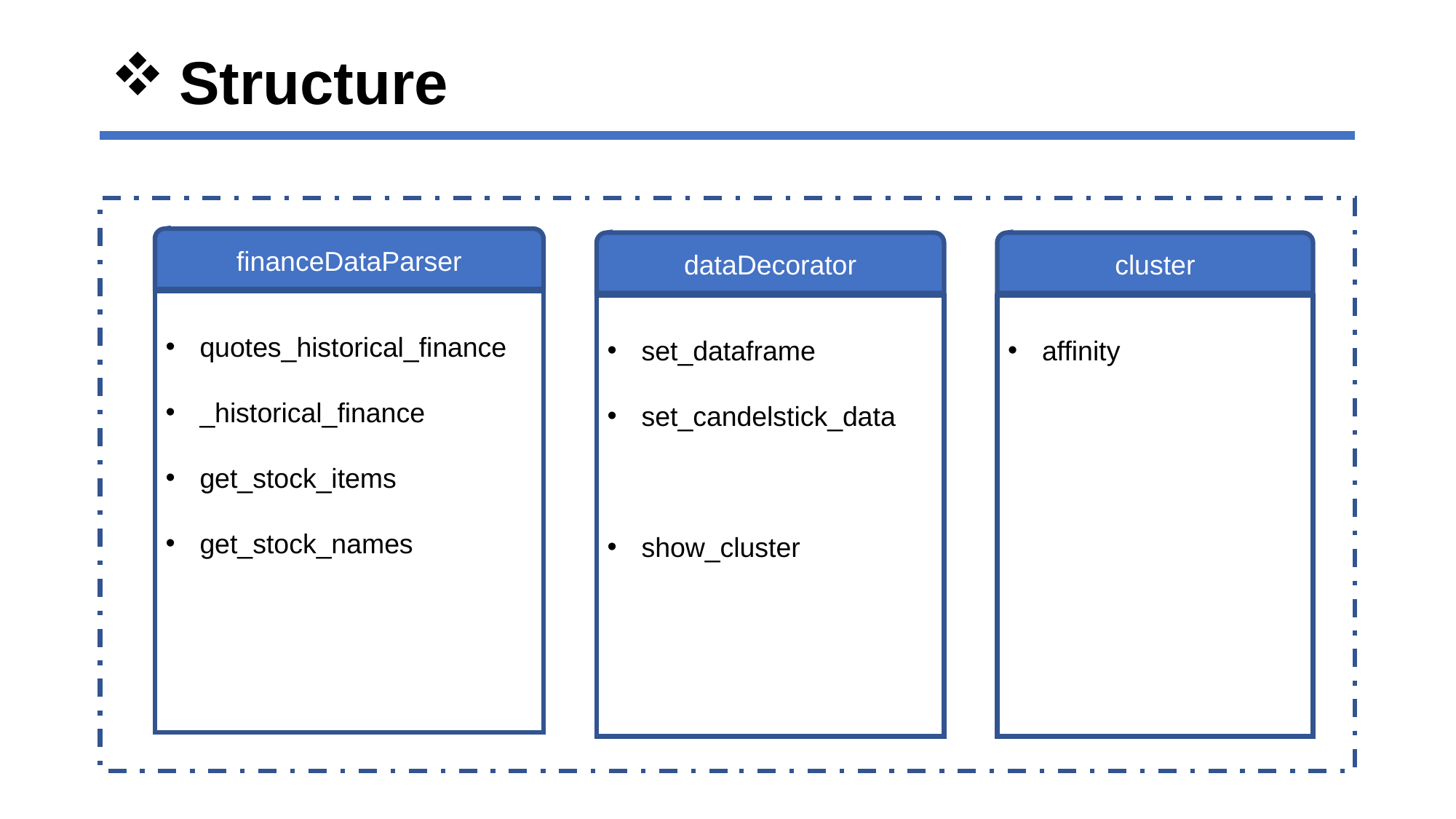

# Structure

financeDataParser

quotes_historical_finance

_historical_finance

get_stock_items

get_stock_names
dataDecorator

set_dataframe

set_candelstick_data

show_cluster
cluster

affinity